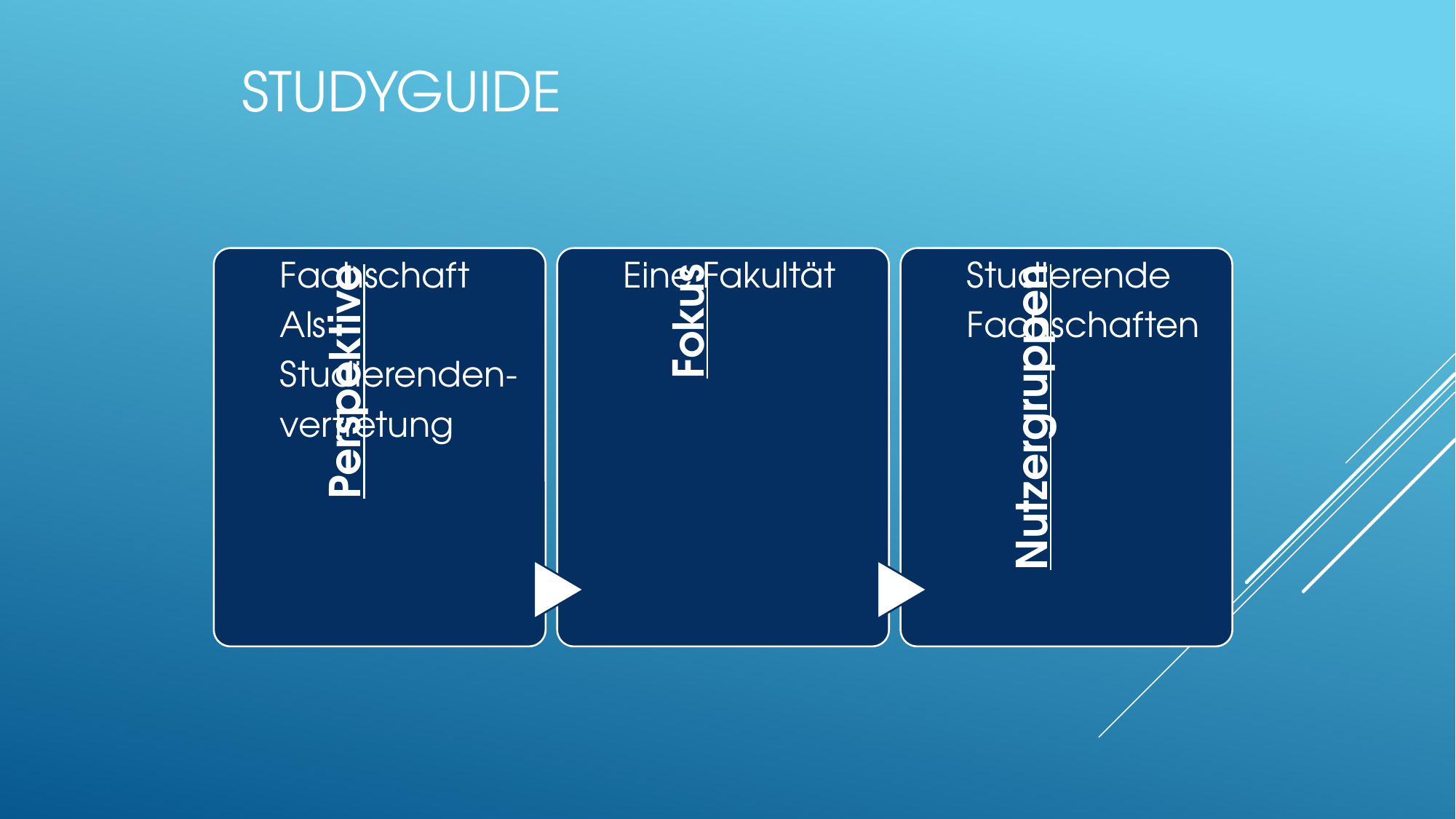

# Studyguide
Perspektive
Fachschaft
Als
Studierenden-
vertretung
Fokus
Eine Fakultät
Nutzergruppen
Studierende
Fachschaften